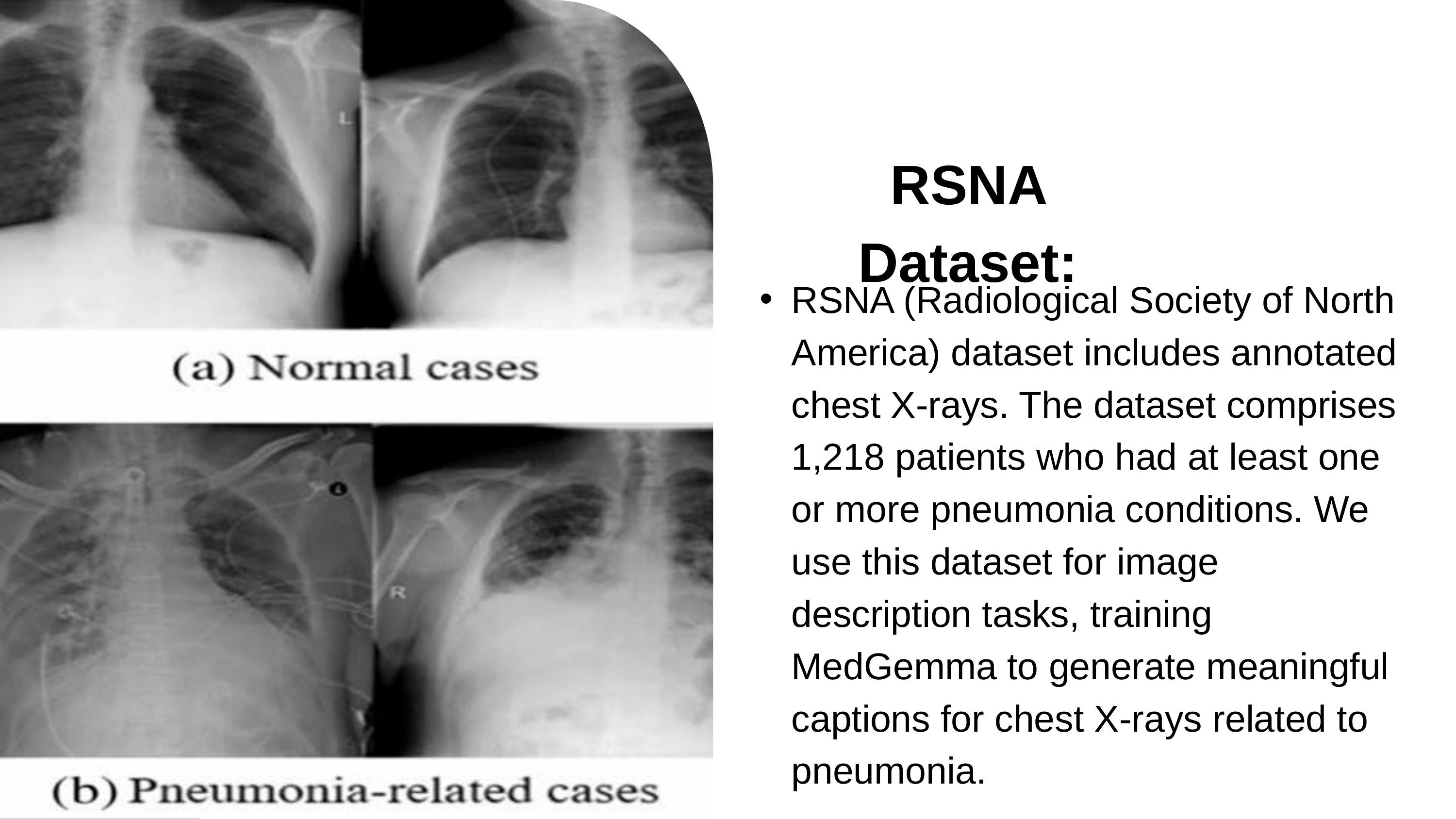

RSNA Dataset:
RSNA (Radiological Society of North America) dataset includes annotated chest X-rays. The dataset comprises 1,218 patients who had at least one or more pneumonia conditions. We use this dataset for image description tasks, training MedGemma to generate meaningful captions for chest X-rays related to pneumonia.